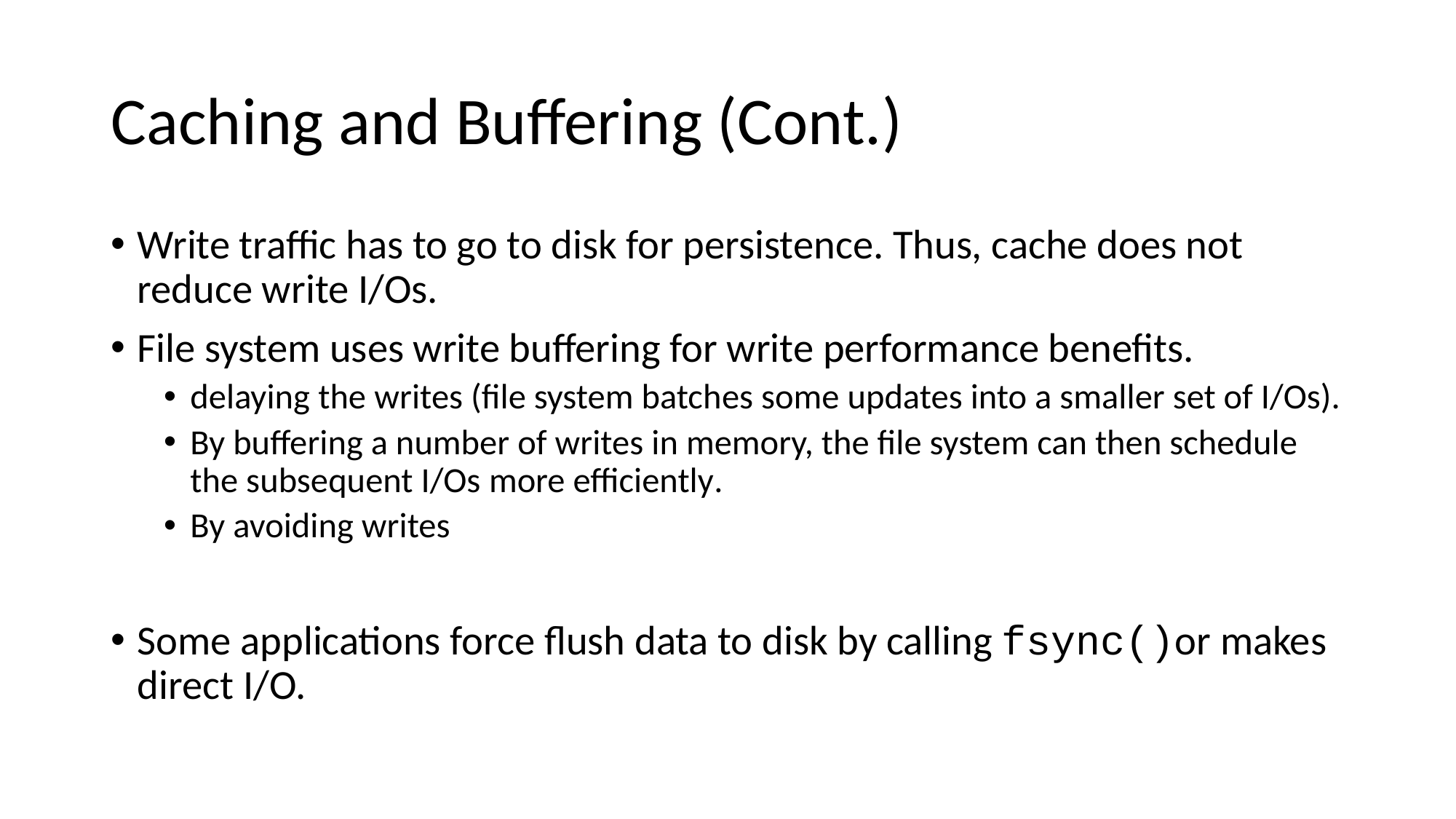

# Caching and Buffering (Cont.)
Write traffic has to go to disk for persistence. Thus, cache does not reduce write I/Os.
File system uses write buffering for write performance benefits.
delaying the writes (file system batches some updates into a smaller set of I/Os).
By buffering a number of writes in memory, the file system can then schedule the subsequent I/Os more efficiently.
By avoiding writes

Some applications force flush data to disk by calling fsync()or makes direct I/O.